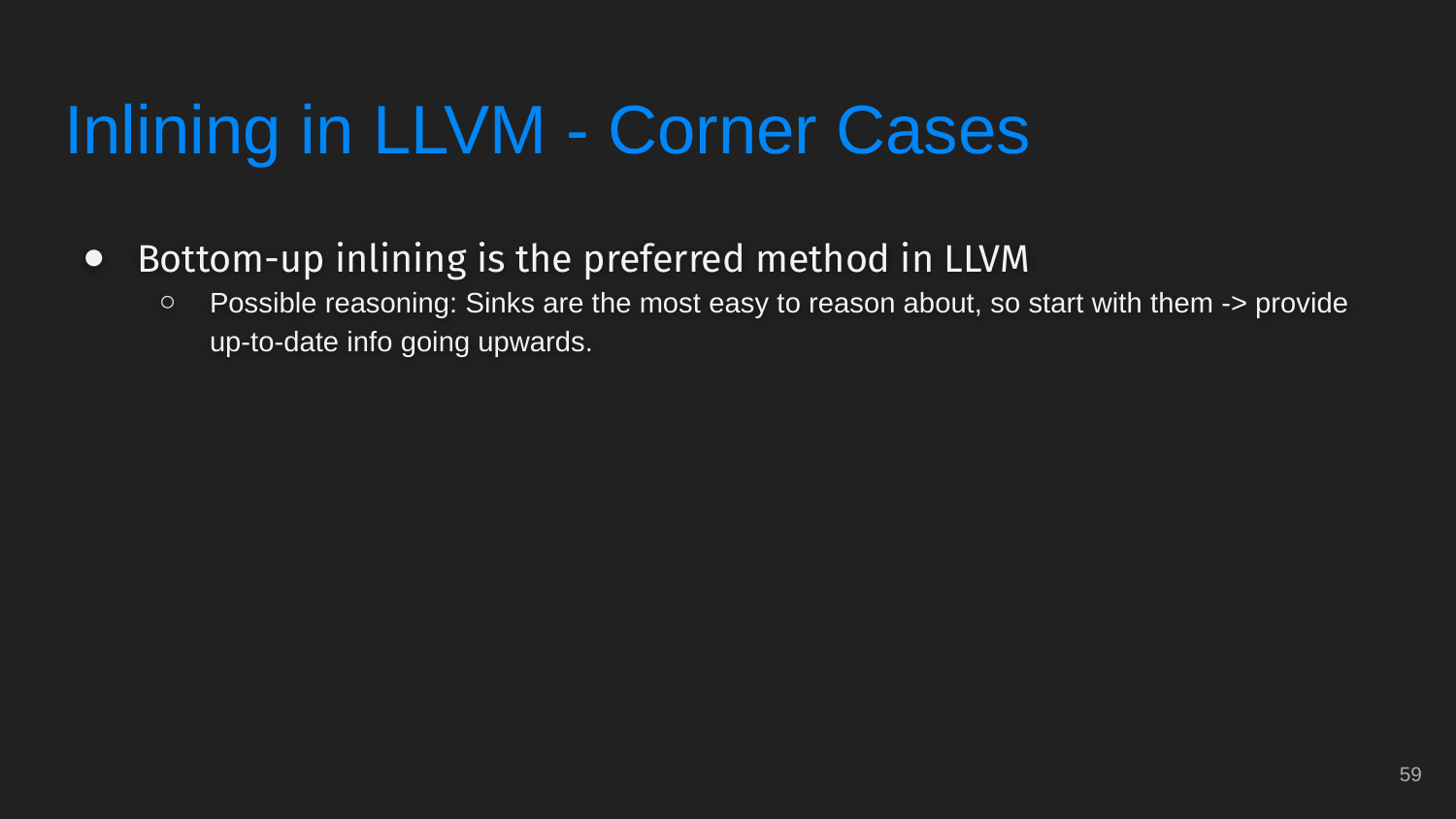

# Inlining in LLVM - Corner Cases
Bottom-up inlining is the preferred method in LLVM
Possible reasoning: Sinks are the most easy to reason about, so start with them -> provide up-to-date info going upwards.
59